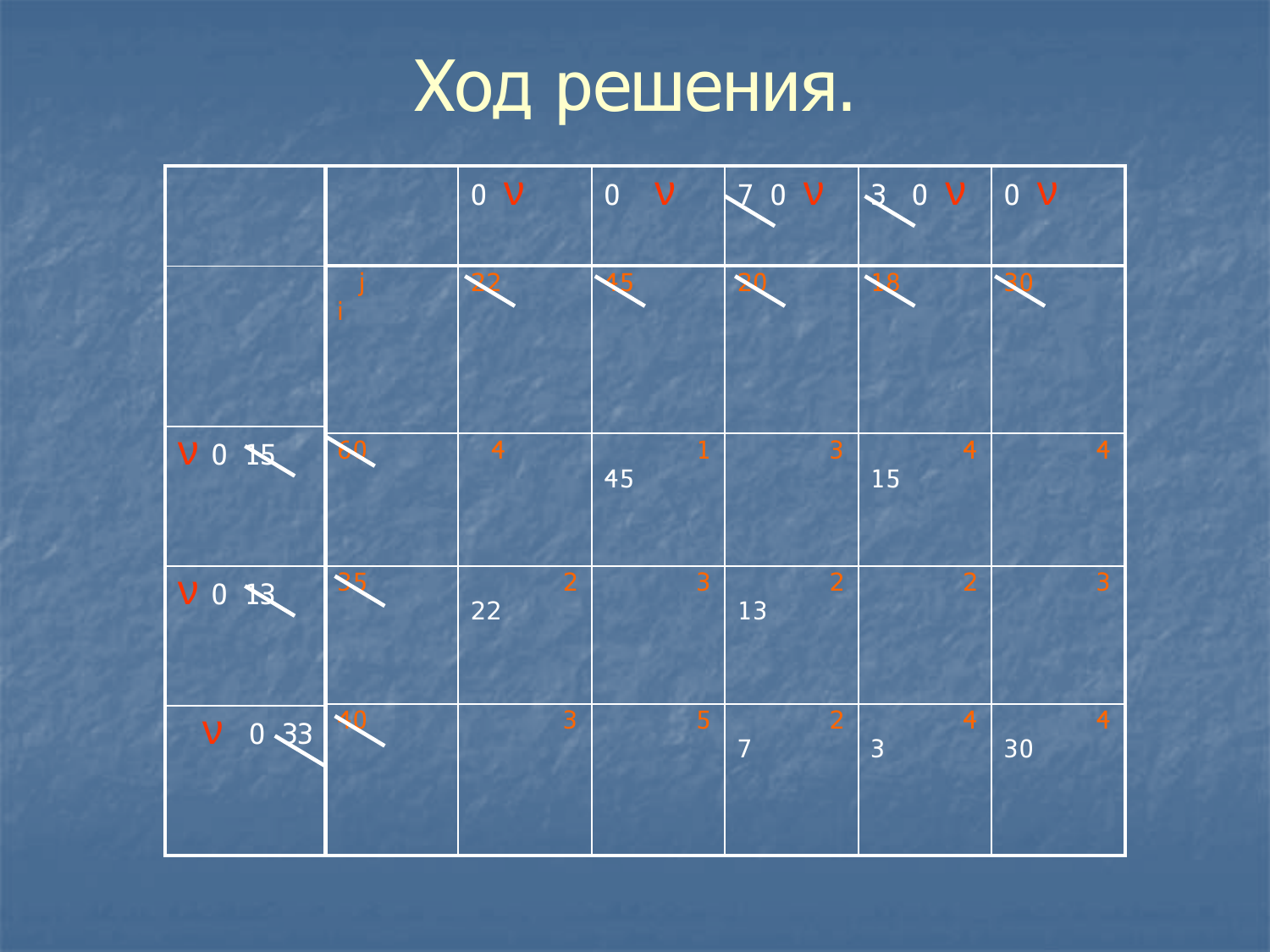

# Ход решения.
|  |
| --- |
|  |
| ν 0 15 |
| ν 0 13 |
| ν 0 33 |
|  | 0 ν | 0 ν | 7 0 ν | 3 0 ν | 0 ν |
| --- | --- | --- | --- | --- | --- |

| j i | 22 | 45 | 20 | 18 | 30 |
| --- | --- | --- | --- | --- | --- |
| 60 | 4 | 1 45 | 3 | 4 15 | 4 |
| 35 | 2 22 | 3 | 2 13 | 2 | 3 |
| 40 | 3 | 5 | 2 7 | 4 3 | 4 30 |